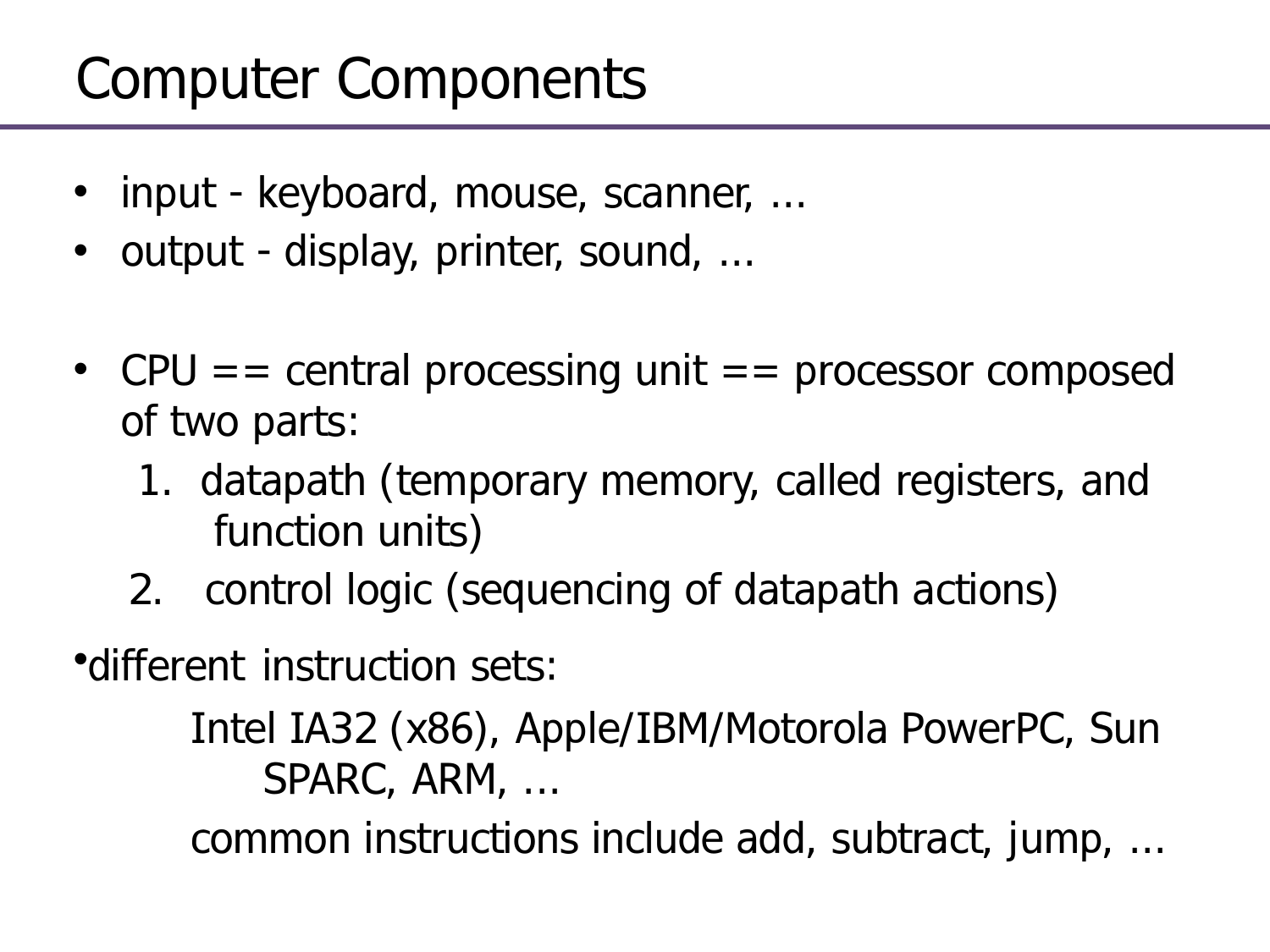

# Computer Components
input - keyboard, mouse, scanner, ...
output - display, printer, sound, ...

CPU == central processing unit == processor composed of two parts:
datapath (temporary memory, called registers, and    function units)
 control logic (sequencing of datapath actions)
different instruction sets:
Intel IA32 (x86), Apple/IBM/Motorola PowerPC, Sun SPARC, ARM, ...
common instructions include add, subtract, jump, ...